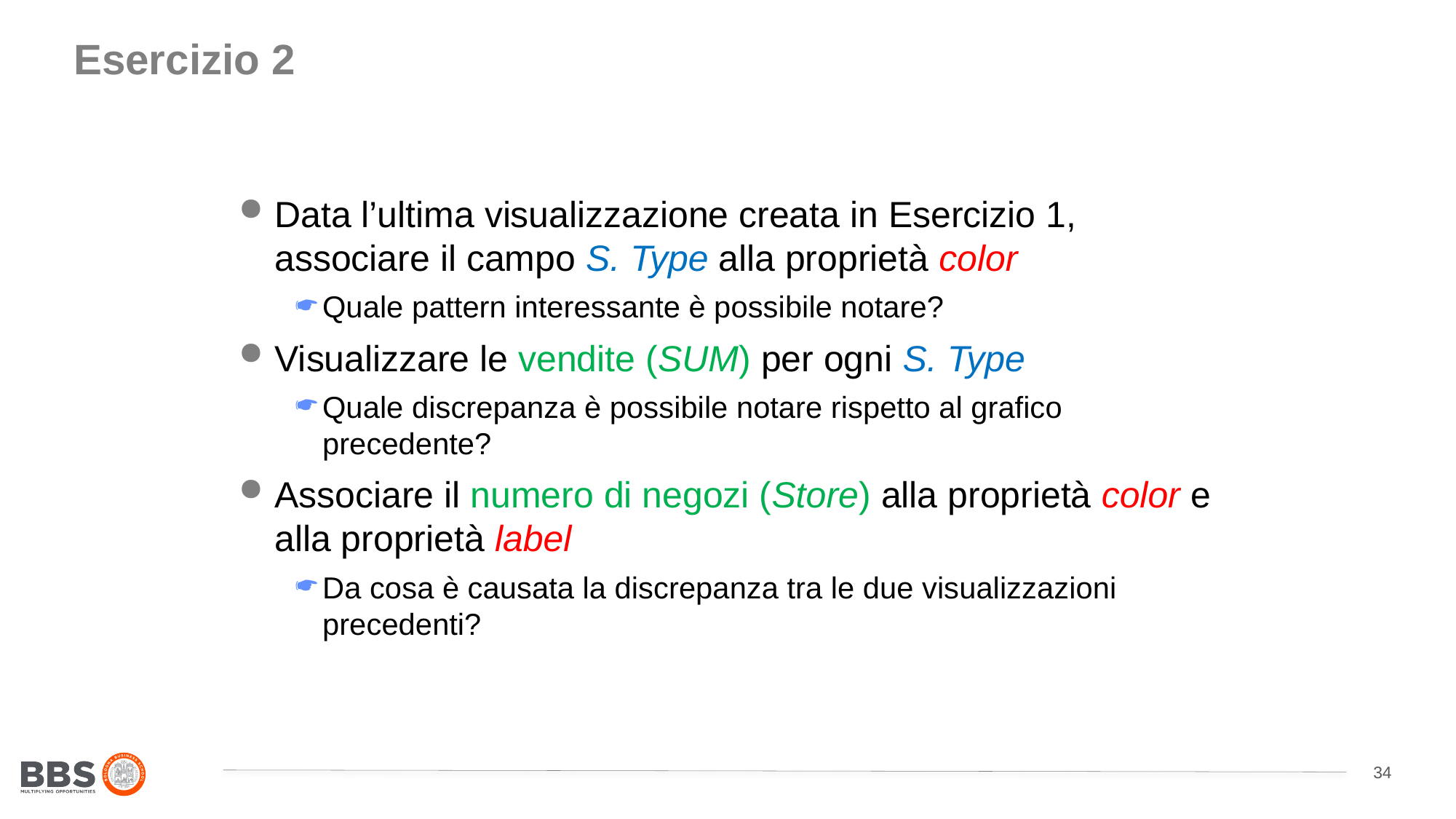

# Esercizio 2
Data l’ultima visualizzazione creata in Esercizio 1, associare il campo S. Type alla proprietà color
Quale pattern interessante è possibile notare?
Visualizzare le vendite (SUM) per ogni S. Type
Quale discrepanza è possibile notare rispetto al grafico precedente?
Associare il numero di negozi (Store) alla proprietà color e alla proprietà label
Da cosa è causata la discrepanza tra le due visualizzazioni precedenti?